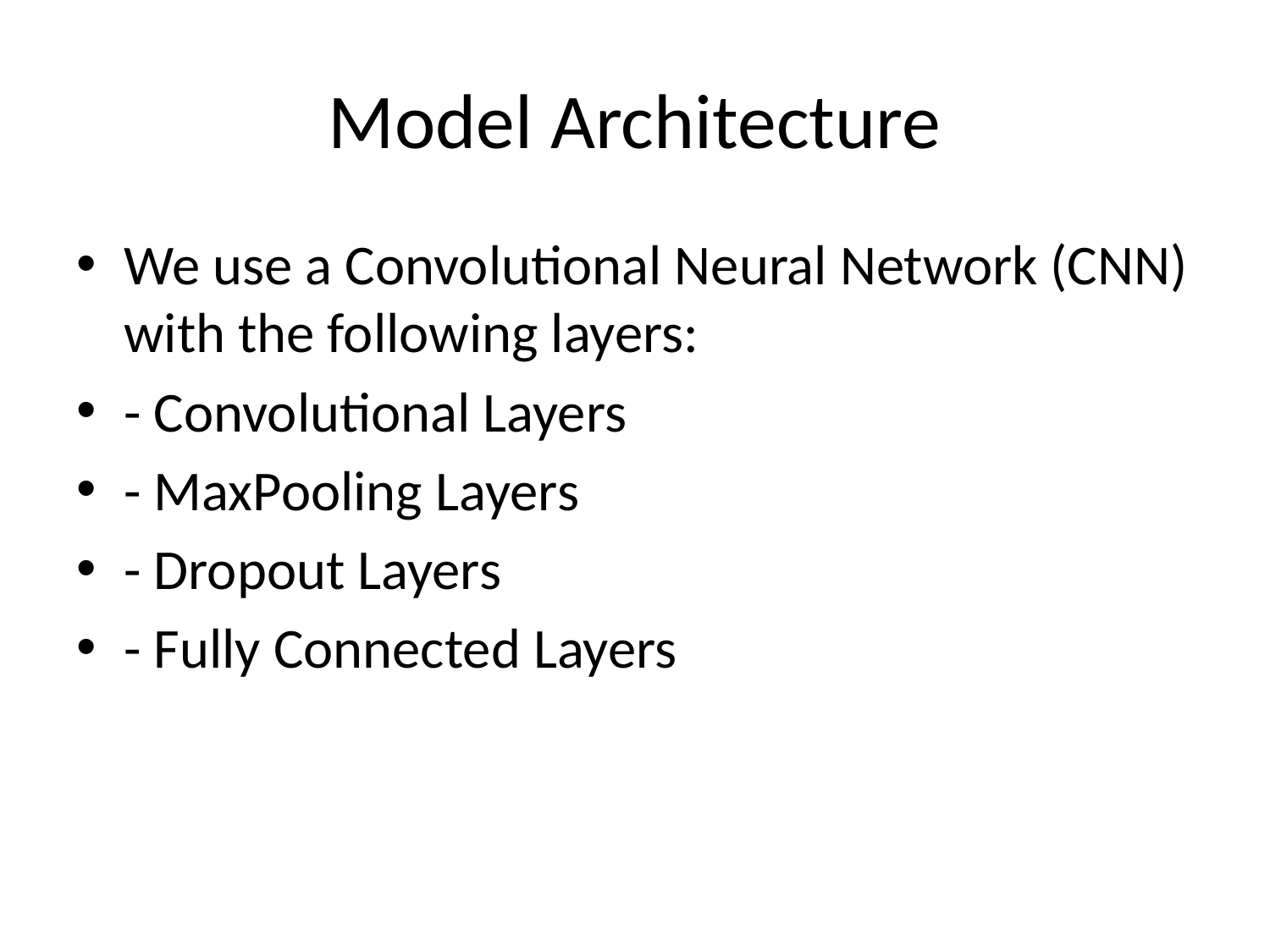

# Model Architecture
We use a Convolutional Neural Network (CNN) with the following layers:
- Convolutional Layers
- MaxPooling Layers
- Dropout Layers
- Fully Connected Layers